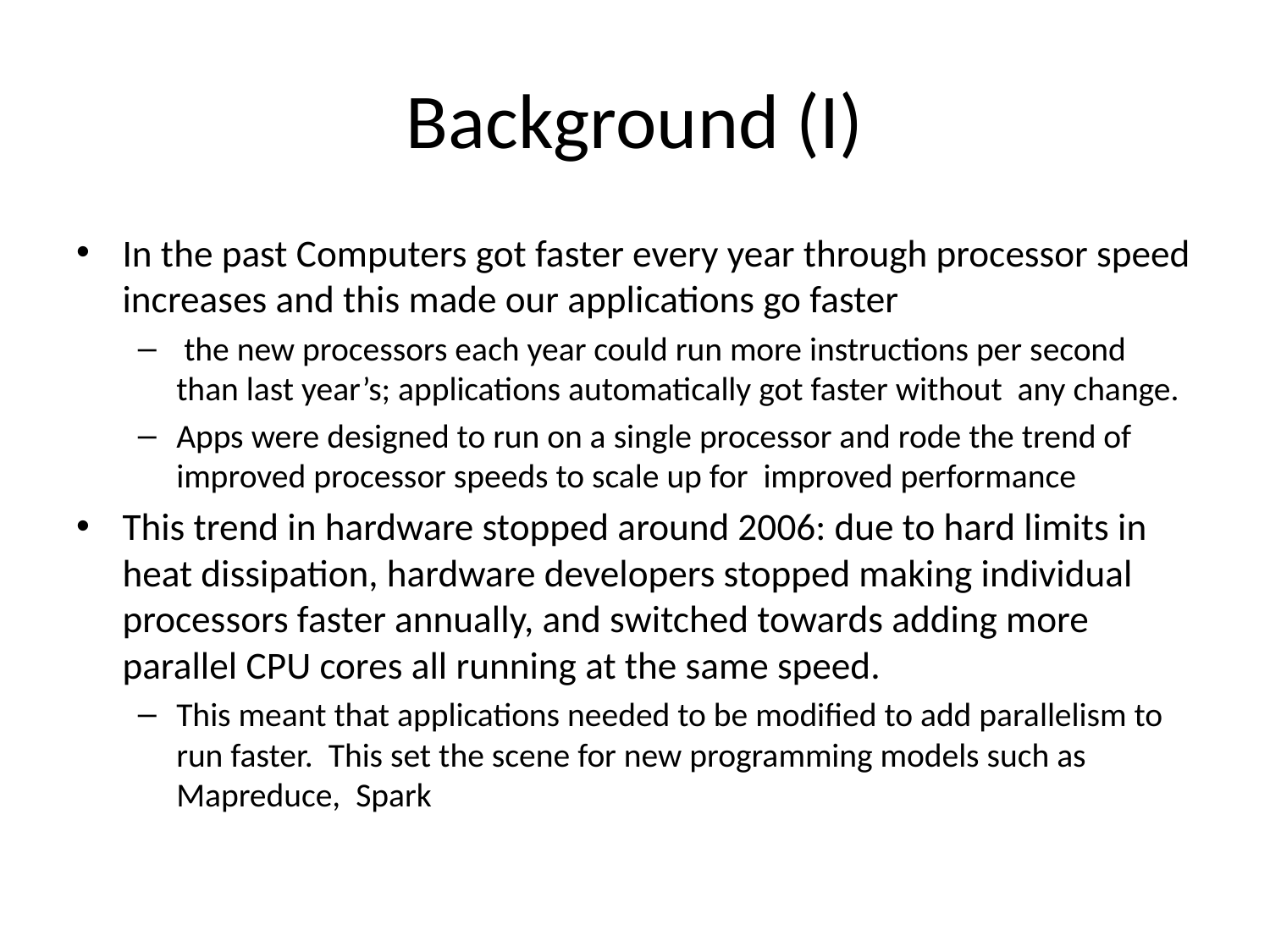

# Background (I)
In the past Computers got faster every year through processor speed increases and this made our applications go faster
 the new processors each year could run more instructions per second than last year’s; applications automatically got faster without  any change.
Apps were designed to run on a single processor and rode the trend of improved processor speeds to scale up for  improved performance
This trend in hardware stopped around 2006: due to hard limits in heat dissipation, hardware developers stopped making individual processors faster annually, and switched towards adding more parallel CPU cores all running at the same speed.
This meant that applications needed to be modified to add parallelism to run faster.  This set the scene for new programming models such as Mapreduce,  Spark